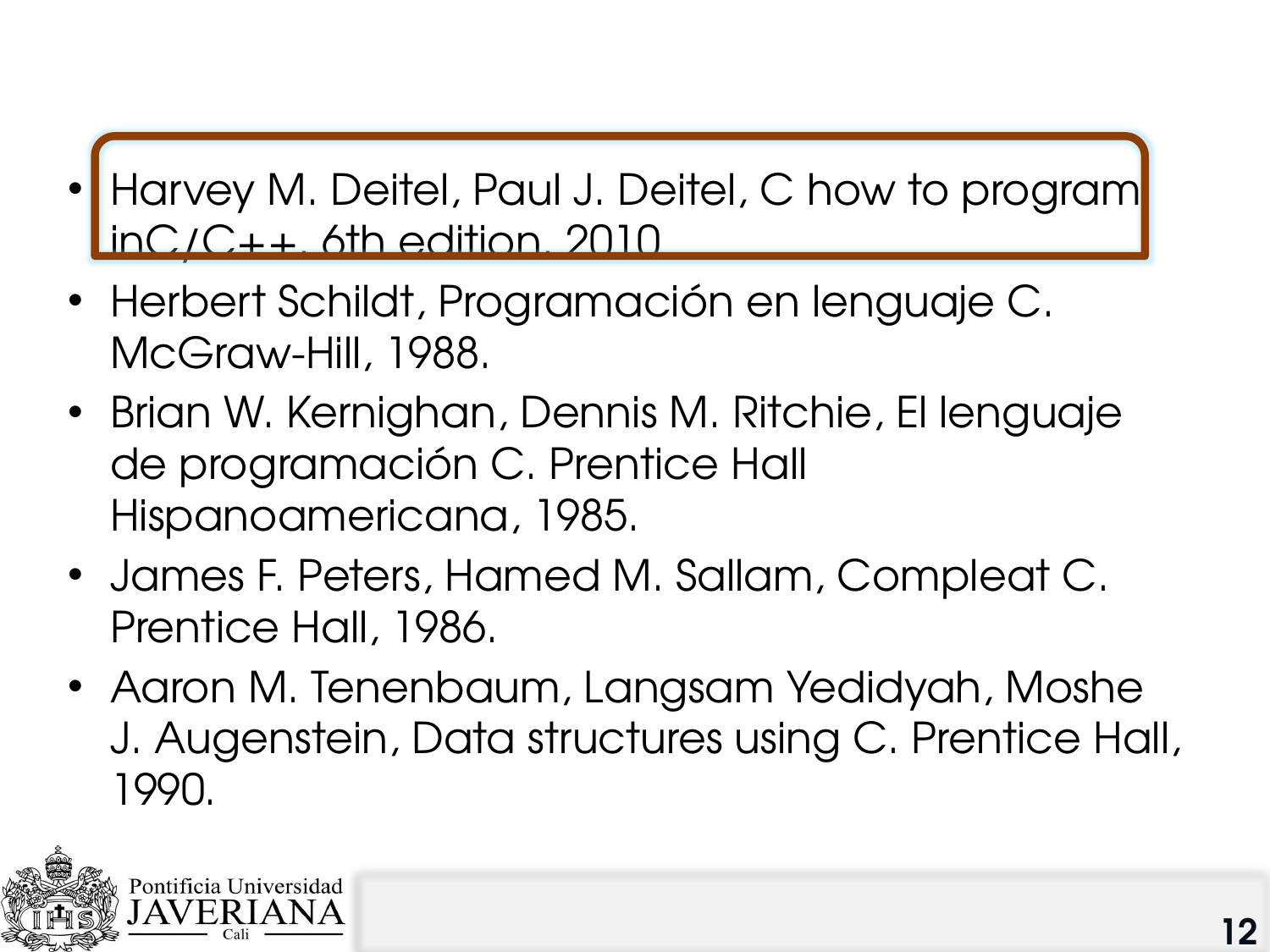

# Bibliografía

Harvey M. Deitel, Paul J. Deitel, C how to program inC/C++. 6th edition. 2010
Herbert Schildt, Programación en lenguaje C. McGraw-Hill, 1988.
Brian W. Kernighan, Dennis M. Ritchie, El lenguaje de programación C. Prentice Hall Hispanoamericana, 1985.
James F. Peters, Hamed M. Sallam, Compleat C. Prentice Hall, 1986.
Aaron M. Tenenbaum, Langsam Yedidyah, Moshe J. Augenstein, Data structures using C. Prentice Hall, 1990.
12